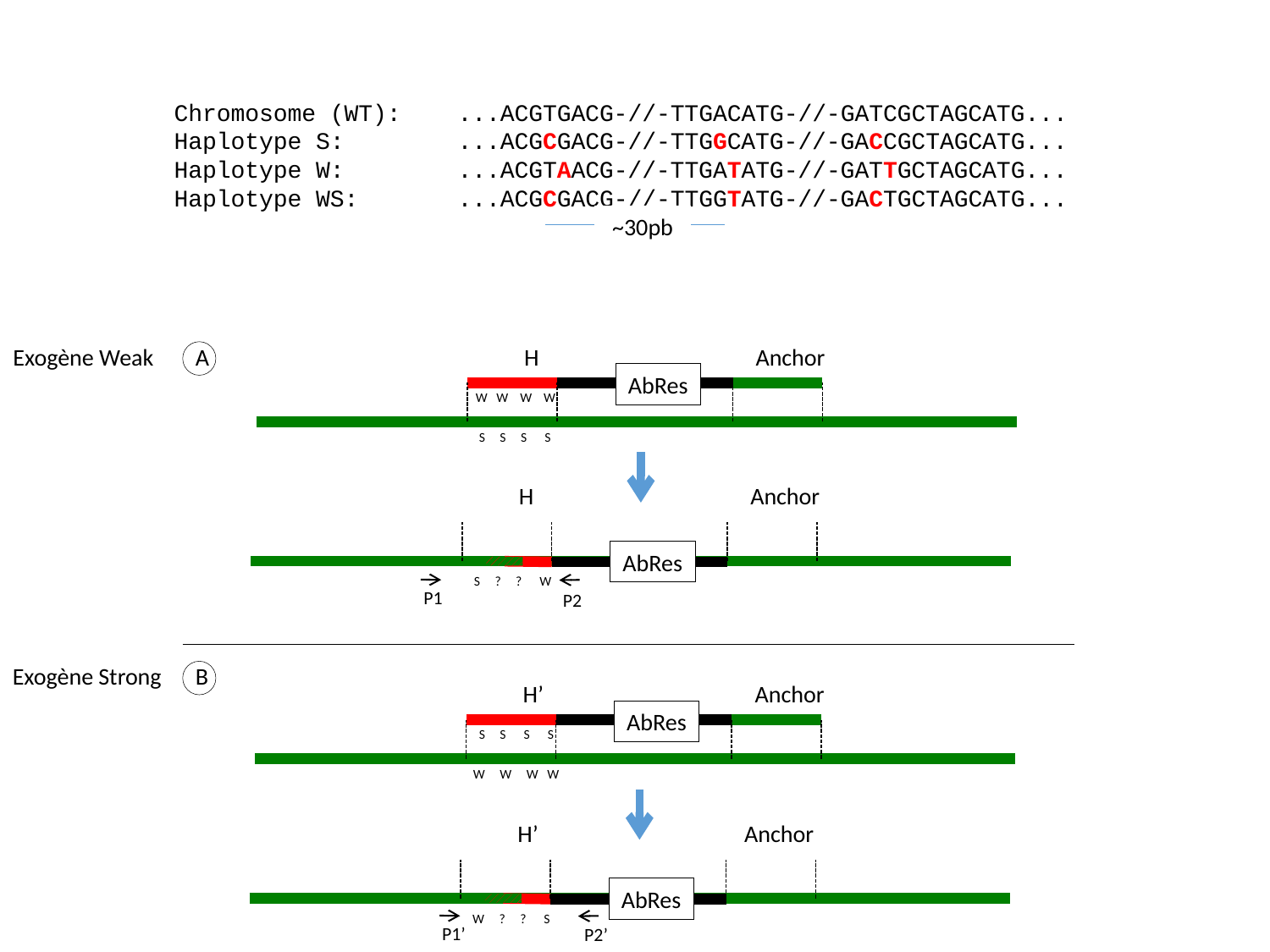

Chromosome (WT):    ...ACGTGACG-//-TTGACATG-//-GATCGCTAGCATG...
Haplotype S:        ...ACGCGACG-//-TTGGCATG-//-GACCGCTAGCATG...
Haplotype W:        ...ACGTAACG-//-TTGATATG-//-GATTGCTAGCATG...
Haplotype WS:       ...ACGCGACG-//-TTGGTATG-//-GACTGCTAGCATG...

~30pb
A
H                                         Anchor
Exogène Weak

AbRes
W   W    W    W
S     S     S      S
H                                         Anchor
AbRes

S     ?     ?      W
P1
P2
Exogène Strong
B

H’                                        Anchor
AbRes
S     S      S      S
W     W     W   W
H’                                       Anchor
AbRes

W     ?     ?      S
P1’
P2’